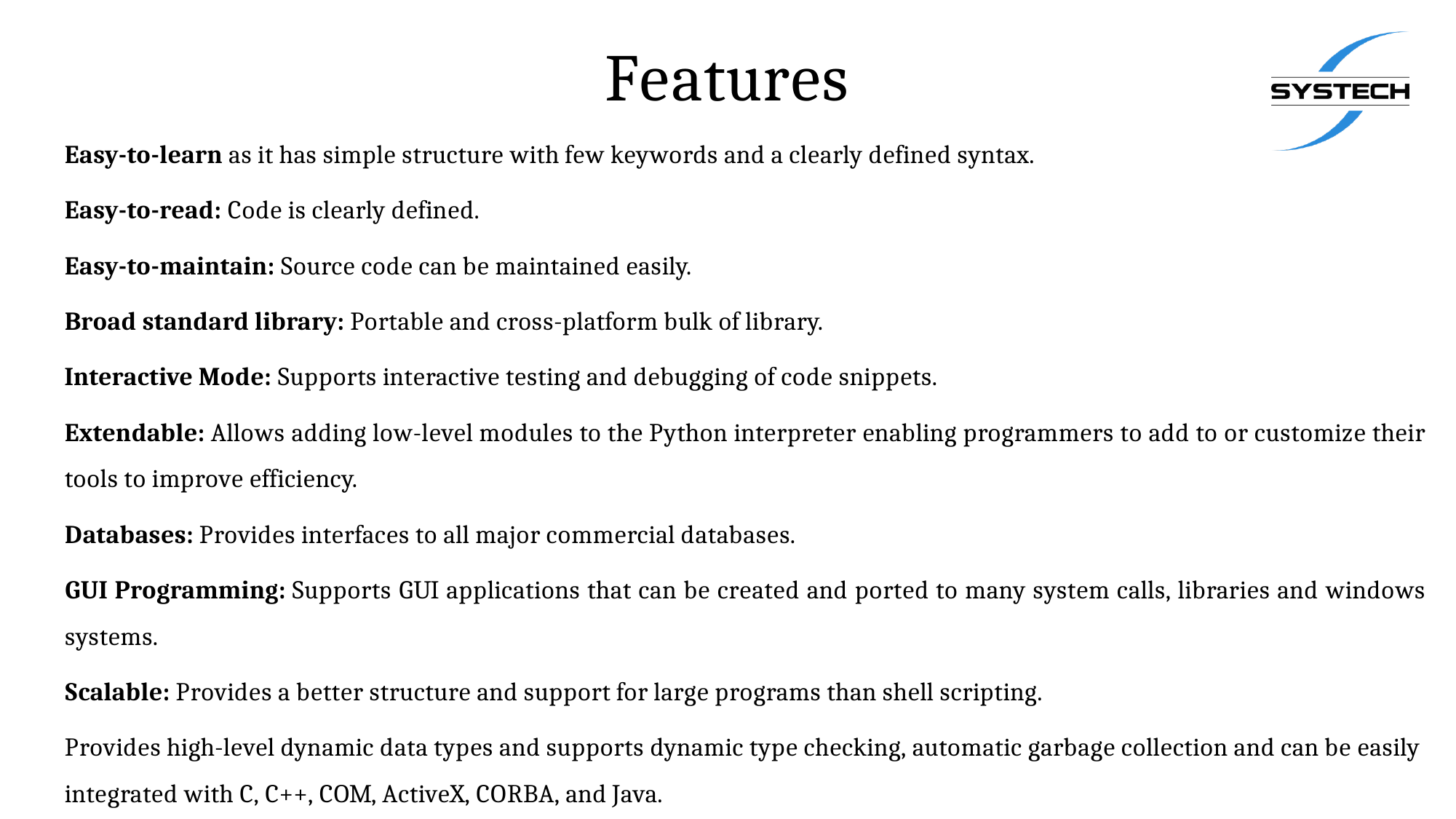

# Features
Easy-to-learn as it has simple structure with few keywords and a clearly defined syntax.
Easy-to-read: Code is clearly defined.
Easy-to-maintain: Source code can be maintained easily.
Broad standard library: Portable and cross-platform bulk of library.
Interactive Mode: Supports interactive testing and debugging of code snippets.
Extendable: Allows adding low-level modules to the Python interpreter enabling programmers to add to or customize their tools to improve efficiency.
Databases: Provides interfaces to all major commercial databases.
GUI Programming: Supports GUI applications that can be created and ported to many system calls, libraries and windows systems.
Scalable: Provides a better structure and support for large programs than shell scripting.
Provides high-level dynamic data types and supports dynamic type checking, automatic garbage collection and can be easily  integrated with C, C++, COM, ActiveX, CORBA, and Java.